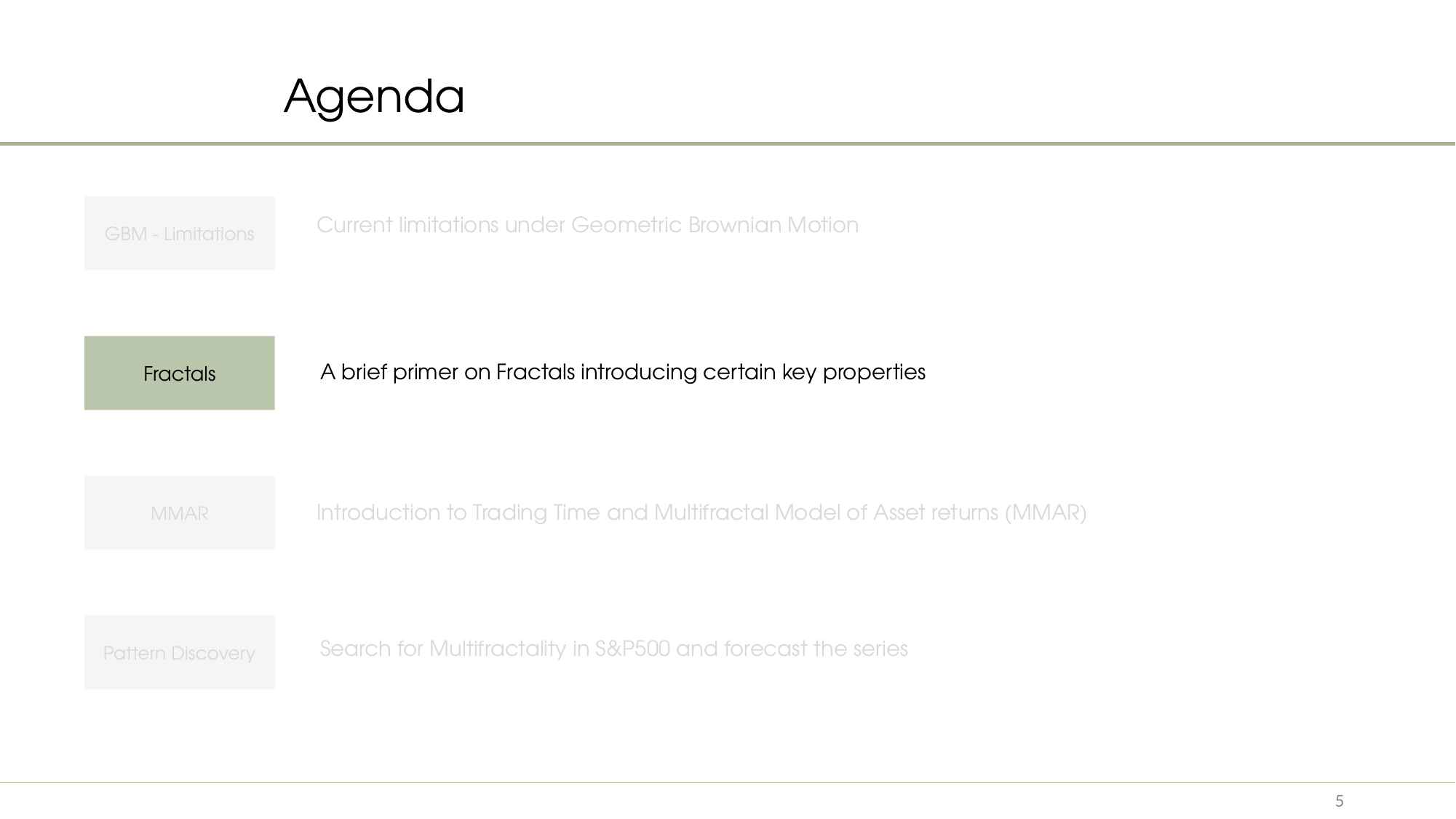

# Agenda
GBM - Limitations
Current limitations under Geometric Brownian Motion
Fractals
A brief primer on Fractals introducing certain key properties
MMAR
Introduction to Trading Time and Multifractal Model of Asset returns (MMAR)
Pattern Discovery
Search for Multifractality in S&P500 and forecast the series
5